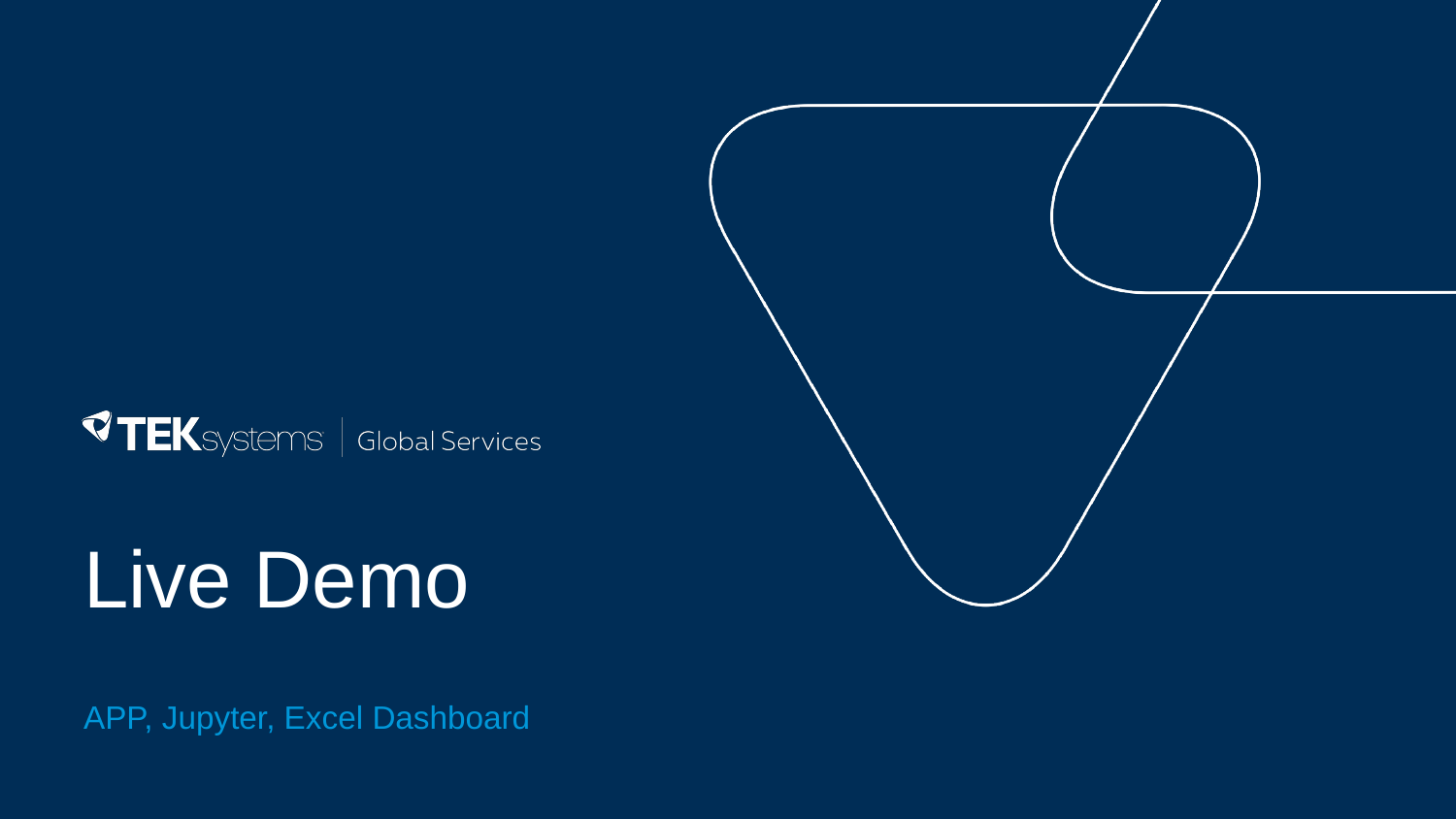

# Live Demo
APP, Jupyter, Excel Dashboard